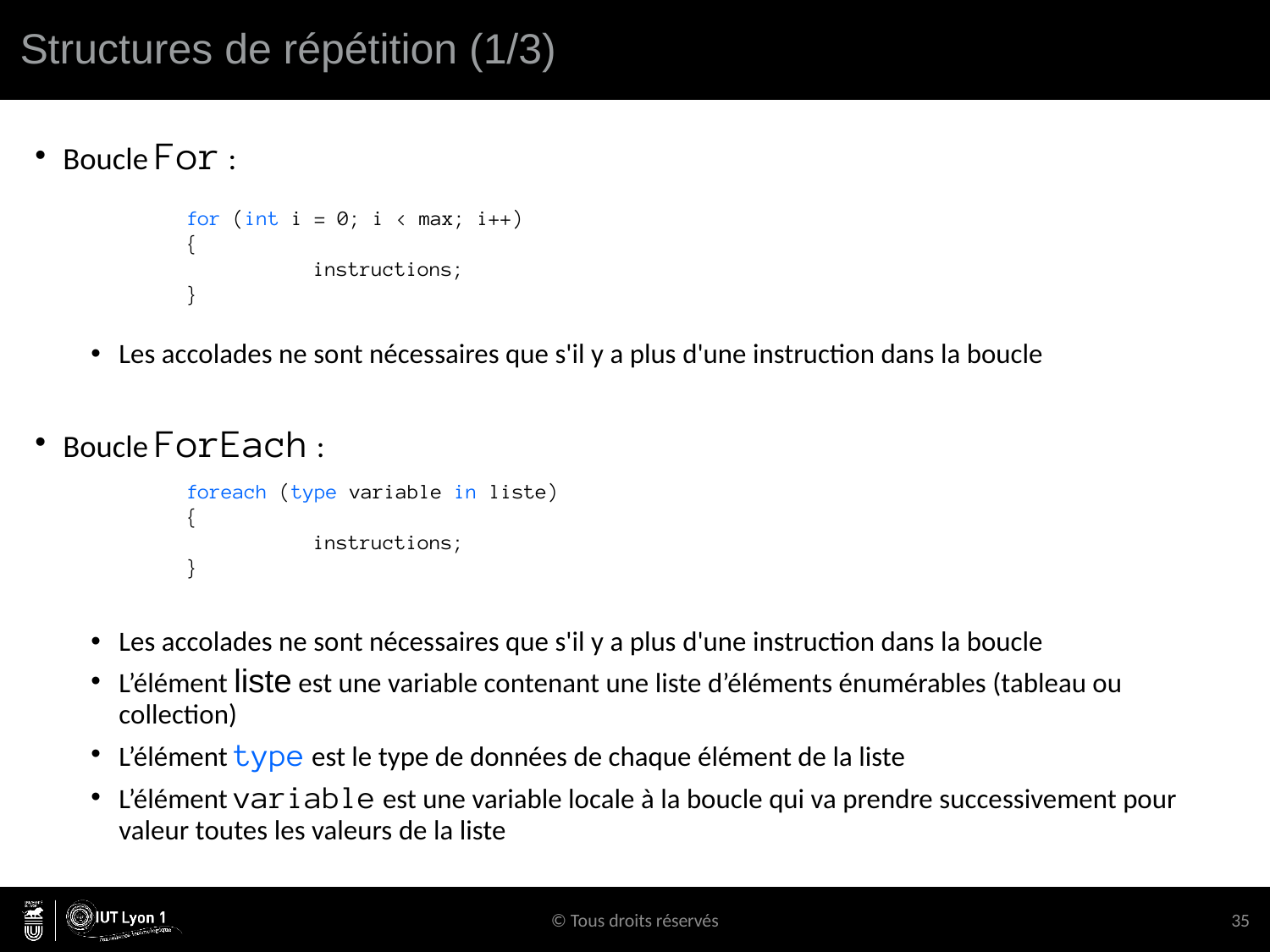

# Structures de répétition (1/3)
Boucle For :

Les accolades ne sont nécessaires que s'il y a plus d'une instruction dans la boucle

Boucle ForEach :

Les accolades ne sont nécessaires que s'il y a plus d'une instruction dans la boucle
L’élément liste est une variable contenant une liste d’éléments énumérables (tableau ou collection)
L’élément type est le type de données de chaque élément de la liste
L’élément variable est une variable locale à la boucle qui va prendre successivement pour valeur toutes les valeurs de la liste
for (int i = 0; i < max; i++)
{
	instructions;
}
foreach (type variable in liste)
{
	instructions;
}
© Tous droits réservés
35